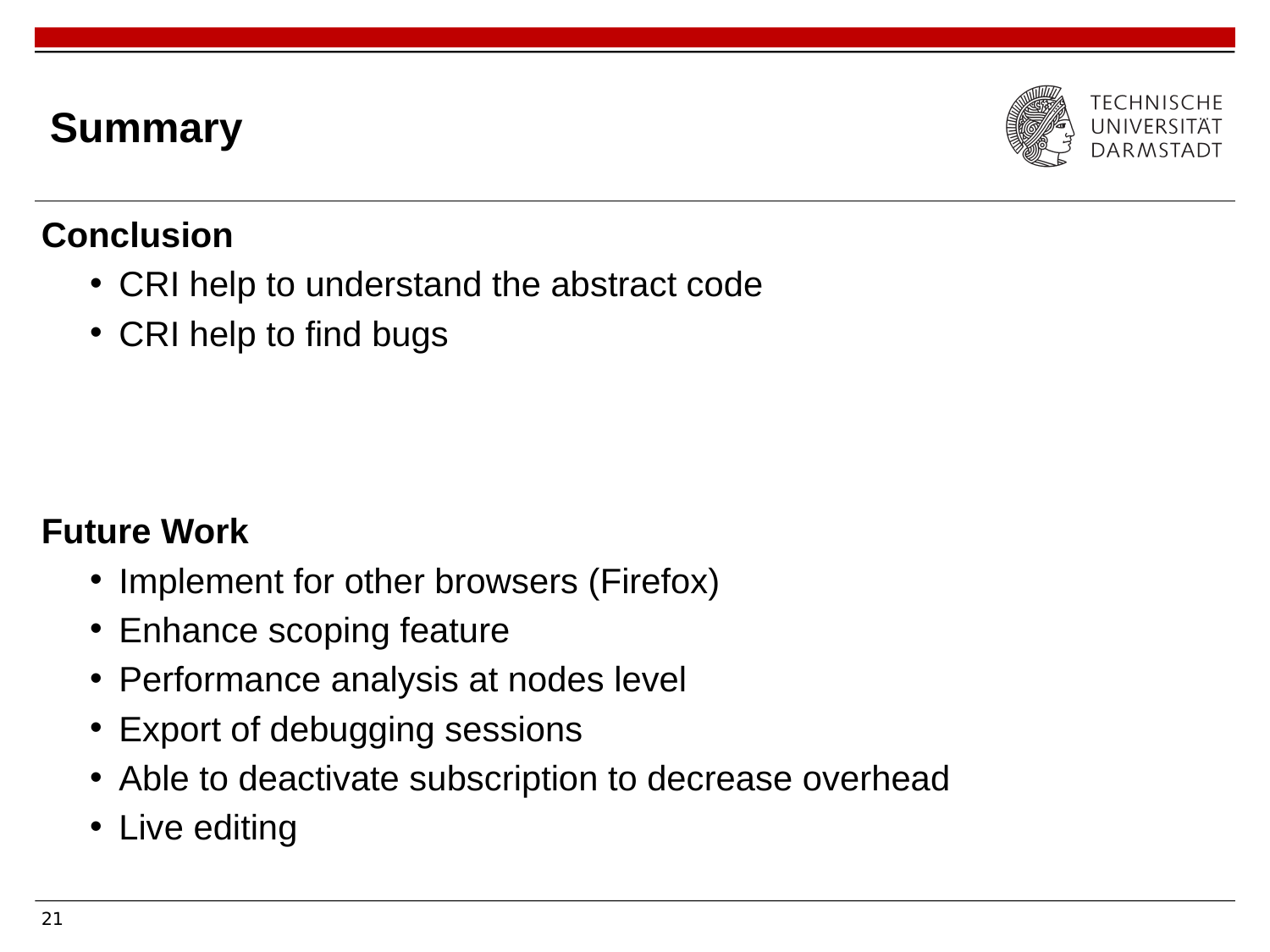

# Summary
Conclusion
CRI help to understand the abstract code
CRI help to find bugs

Future Work
Implement for other browsers (Firefox)
Enhance scoping feature
Performance analysis at nodes level
Export of debugging sessions
Able to deactivate subscription to decrease overhead
Live editing
21